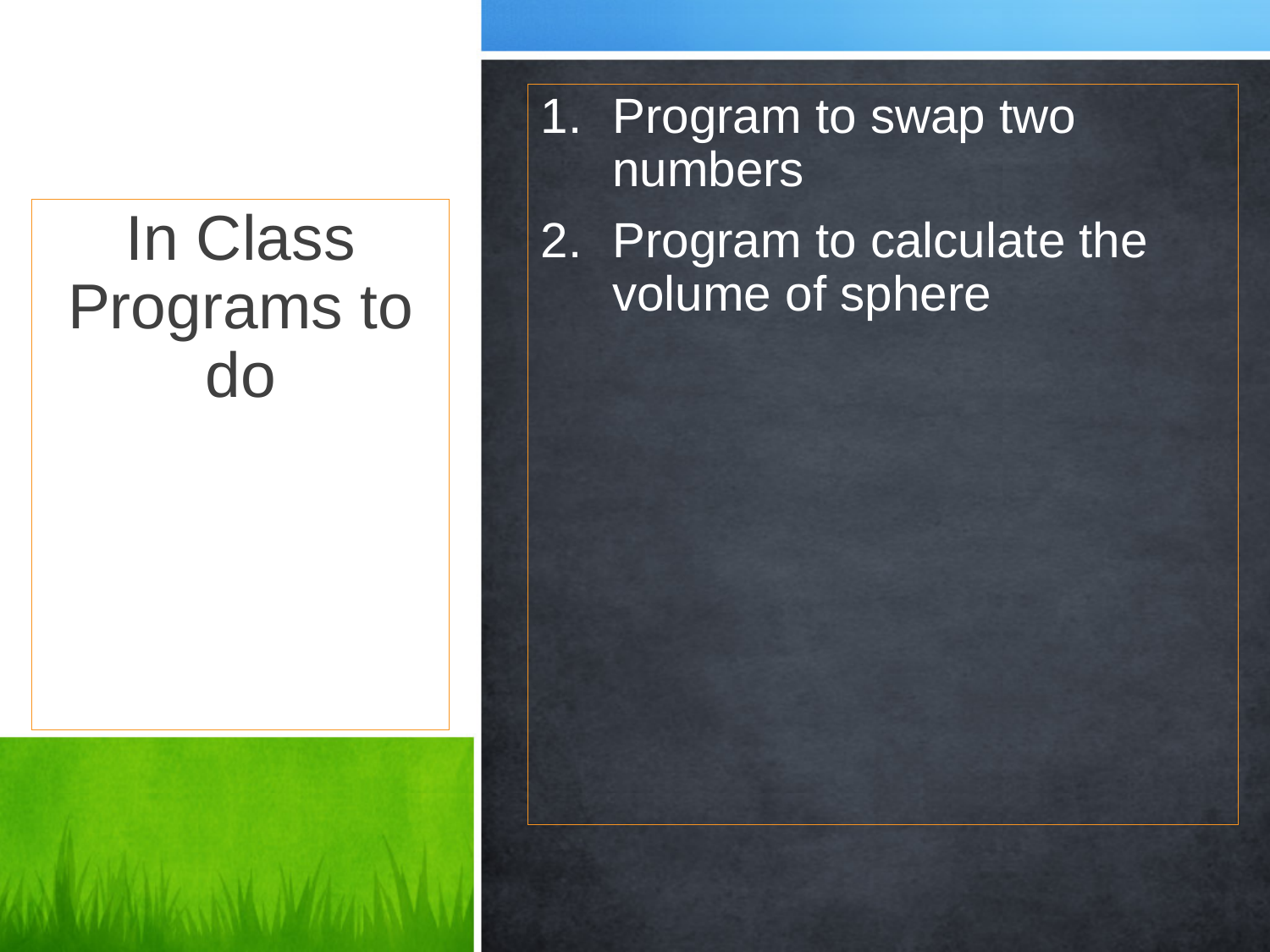

Program to swap two numbers
Program to calculate the volume of sphere
In Class Programs to do